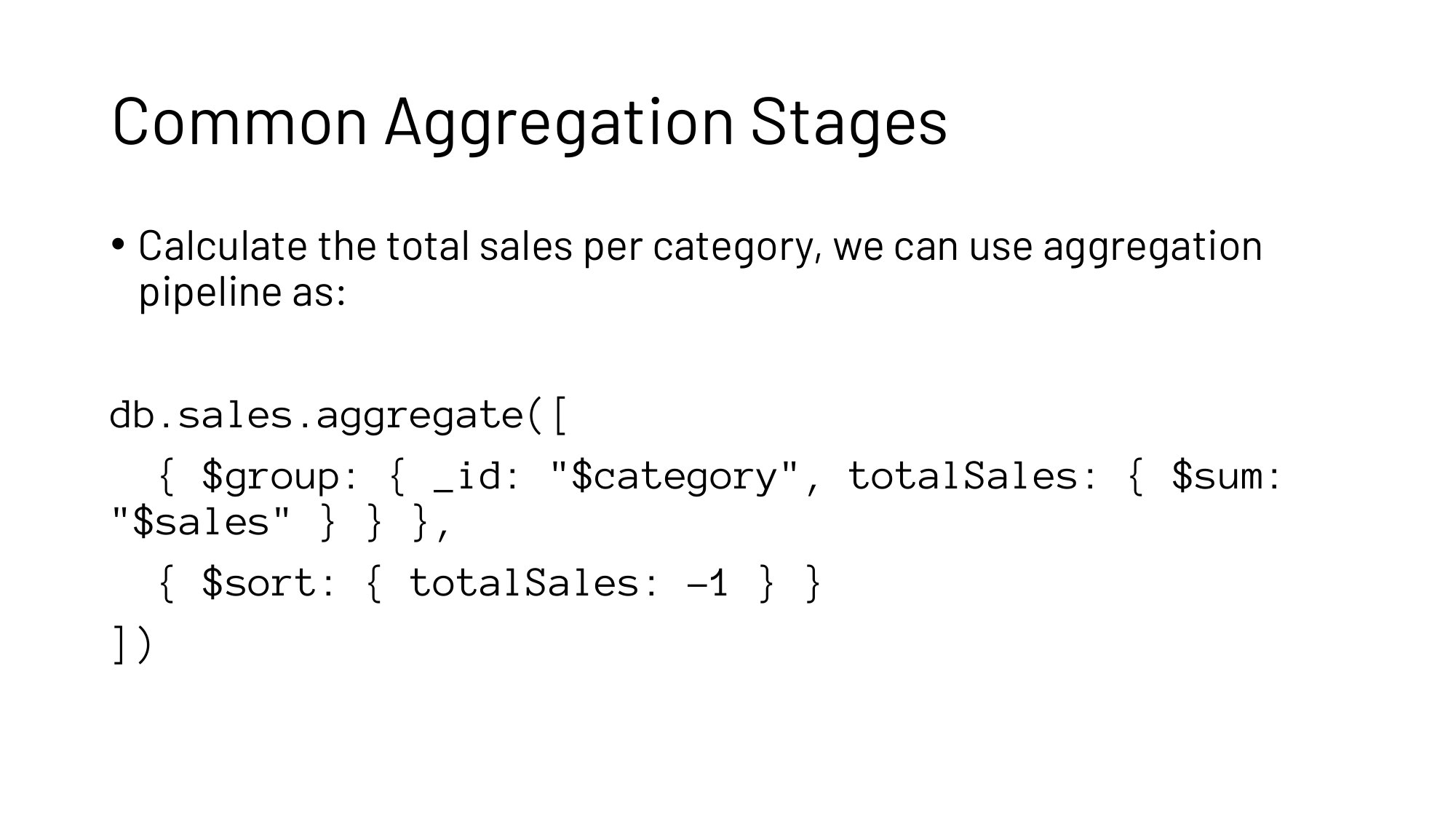

# Common Aggregation Stages
Calculate the total sales per category, we can use aggregation pipeline as:

db.sales.aggregate([
  { $group: { _id: "$category", totalSales: { $sum: "$sales" } } },
  { $sort: { totalSales: -1 } }
])